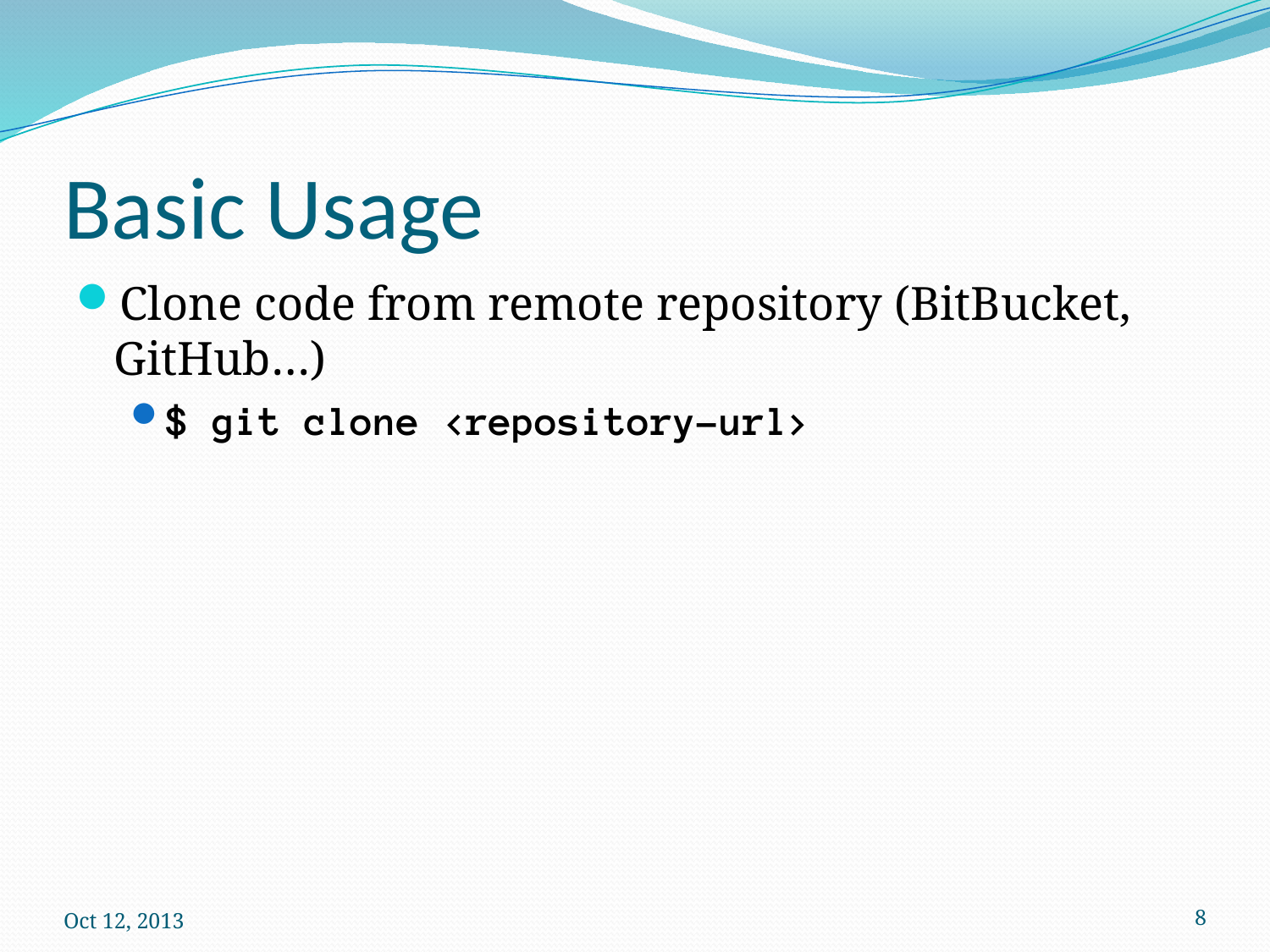

# Basic Usage
Clone code from remote repository (BitBucket, GitHub…)
$ git clone <repository-url>

Oct 12, 2013
8